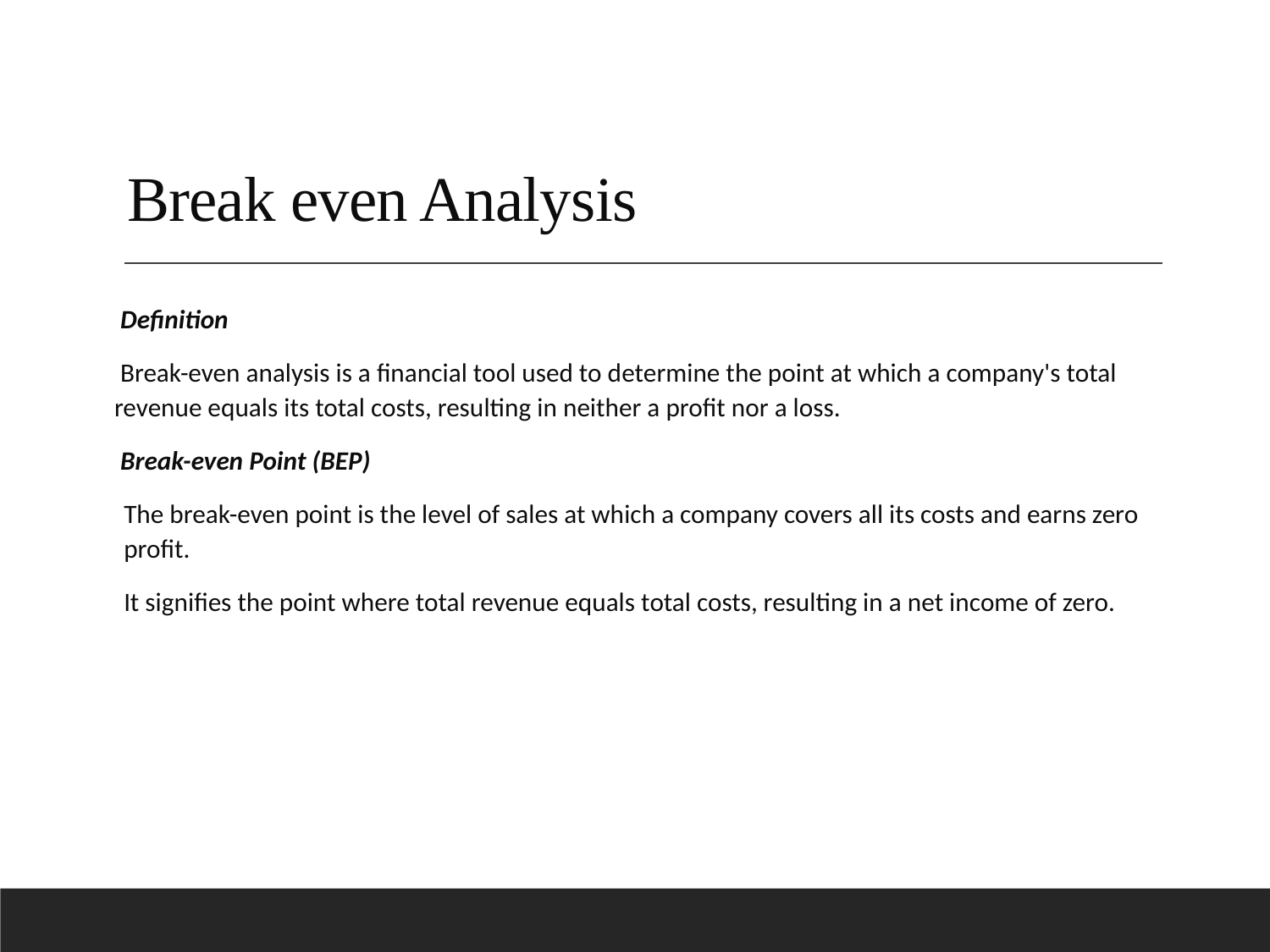

# Break even Analysis
 Definition
 Break-even analysis is a financial tool used to determine the point at which a company's total revenue equals its total costs, resulting in neither a profit nor a loss.
 Break-even Point (BEP)
The break-even point is the level of sales at which a company covers all its costs and earns zero profit.
It signifies the point where total revenue equals total costs, resulting in a net income of zero.